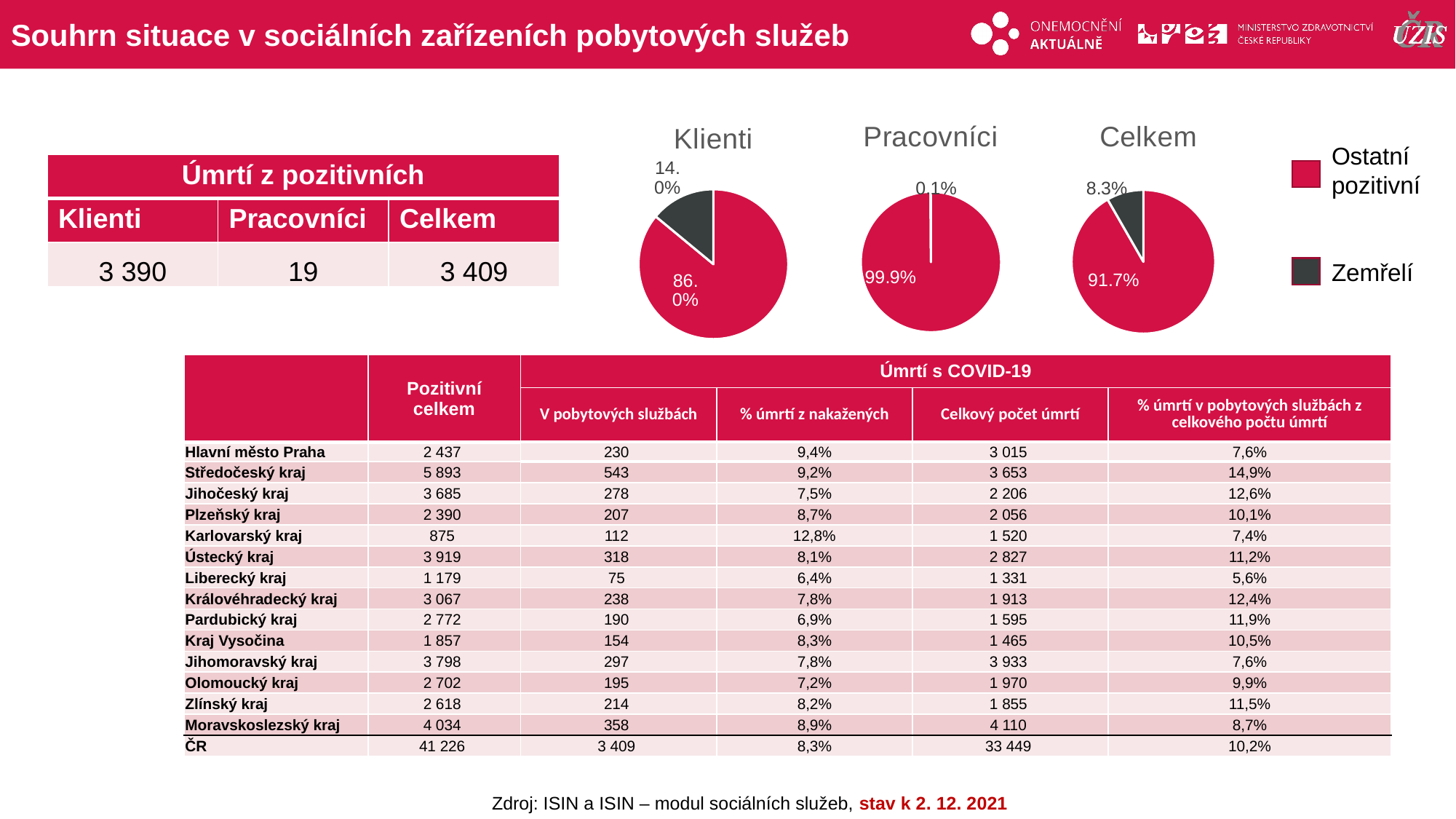

# Souhrn situace v sociálních zařízeních pobytových služeb

### Chart: Celkem

| Category | Sloupec1 |
|---|---|
| Celkový počet | 0.917 |
| Pozitivních | 0.083 |

### Chart: Pracovníci

| Category | Sloupec1 |
|---|---|
| Celkový počet | 0.999 |
| Pozitivních | 0.001 |

### Chart: Klienti

| Category | Sloupec1 |
|---|---|
| Celkový počet | 0.86 |
| Pozitivních | 0.14 |
Ostatní
pozitivní

Zemřelí
| Úmrtí z pozitivních |  |  |
| --- | --- | --- |
| Klienti | Pracovníci | Celkem |
| 3 390 | 19 | 3 409 |

|  | Pozitivní celkem | Úmrtí s COVID-19 |  |  |  |
| --- | --- | --- | --- | --- | --- |
|  |  | V pobytových službách | % úmrtí z nakažených | Celkový počet úmrtí | % úmrtí v pobytových službách z celkového počtu úmrtí |
| Hlavní město Praha | 2 437 | 230 | 9,4% | 3 015 | 7,6% |
| Středočeský kraj | 5 893 | 543 | 9,2% | 3 653 | 14,9% |
| Jihočeský kraj | 3 685 | 278 | 7,5% | 2 206 | 12,6% |
| Plzeňský kraj | 2 390 | 207 | 8,7% | 2 056 | 10,1% |
| Karlovarský kraj | 875 | 112 | 12,8% | 1 520 | 7,4% |
| Ústecký kraj | 3 919 | 318 | 8,1% | 2 827 | 11,2% |
| Liberecký kraj | 1 179 | 75 | 6,4% | 1 331 | 5,6% |
| Královéhradecký kraj | 3 067 | 238 | 7,8% | 1 913 | 12,4% |
| Pardubický kraj | 2 772 | 190 | 6,9% | 1 595 | 11,9% |
| Kraj Vysočina | 1 857 | 154 | 8,3% | 1 465 | 10,5% |
| Jihomoravský kraj | 3 798 | 297 | 7,8% | 3 933 | 7,6% |
| Olomoucký kraj | 2 702 | 195 | 7,2% | 1 970 | 9,9% |
| Zlínský kraj | 2 618 | 214 | 8,2% | 1 855 | 11,5% |
| Moravskoslezský kraj | 4 034 | 358 | 8,9% | 4 110 | 8,7% |
| ČR | 41 226 | 3 409 | 8,3% | 33 449 | 10,2% |
Zdroj: ISIN a ISIN – modul sociálních služeb, stav k 2. 12. 2021